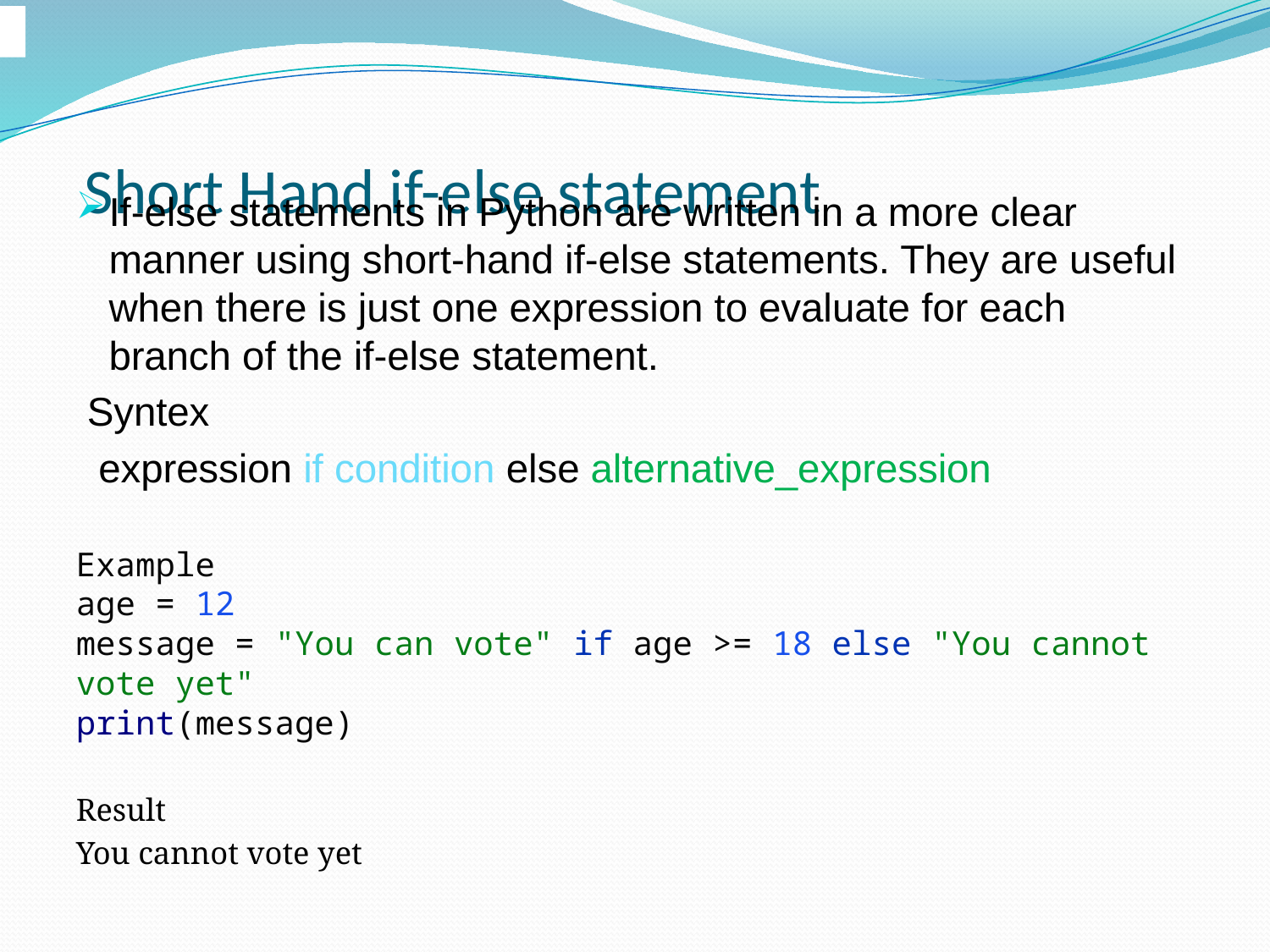

# Short Hand if-else statement
If-else statements in Python are written in a more clear manner using short-hand if-else statements. They are useful when there is just one expression to evaluate for each branch of the if-else statement.
 Syntex
  expression if condition else alternative_expression

Example
age = 12
message = "You can vote" if age >= 18 else "You cannot vote yet"
print(message)

Result
You cannot vote yet